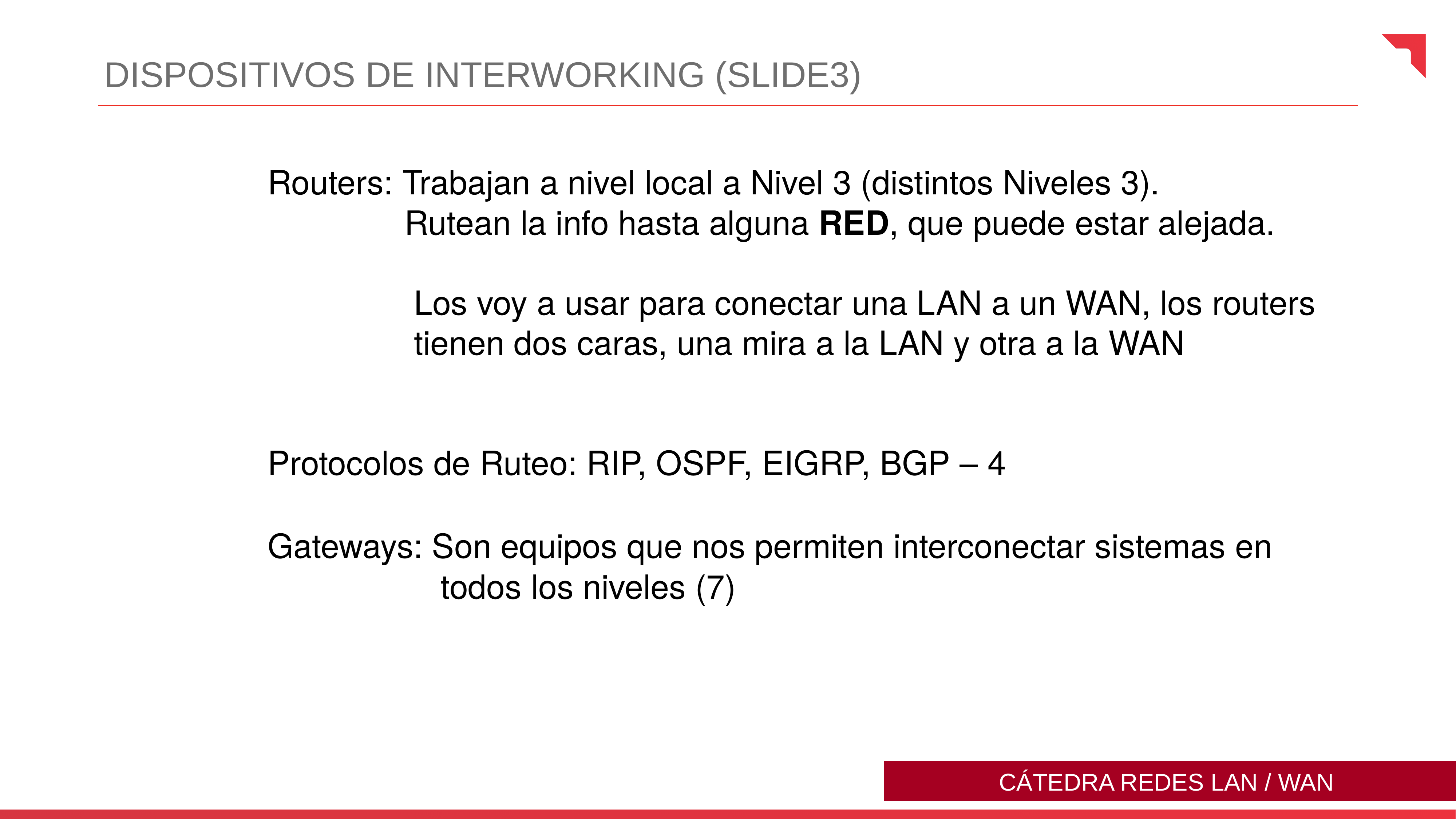

Dispositivos de interworking (slide3)

			Routers: Trabajan a nivel local a Nivel 3 (distintos Niveles 3).
					   Rutean la info hasta alguna RED, que puede estar alejada.

					    Los voy a usar para conectar una LAN a un WAN, los routers
					    tienen dos caras, una mira a la LAN y otra a la WAN

 			Protocolos de Ruteo: RIP, OSPF, EIGRP, BGP – 4

			Gateways: Son equipos que nos permiten interconectar sistemas en
						 todos los niveles (7)